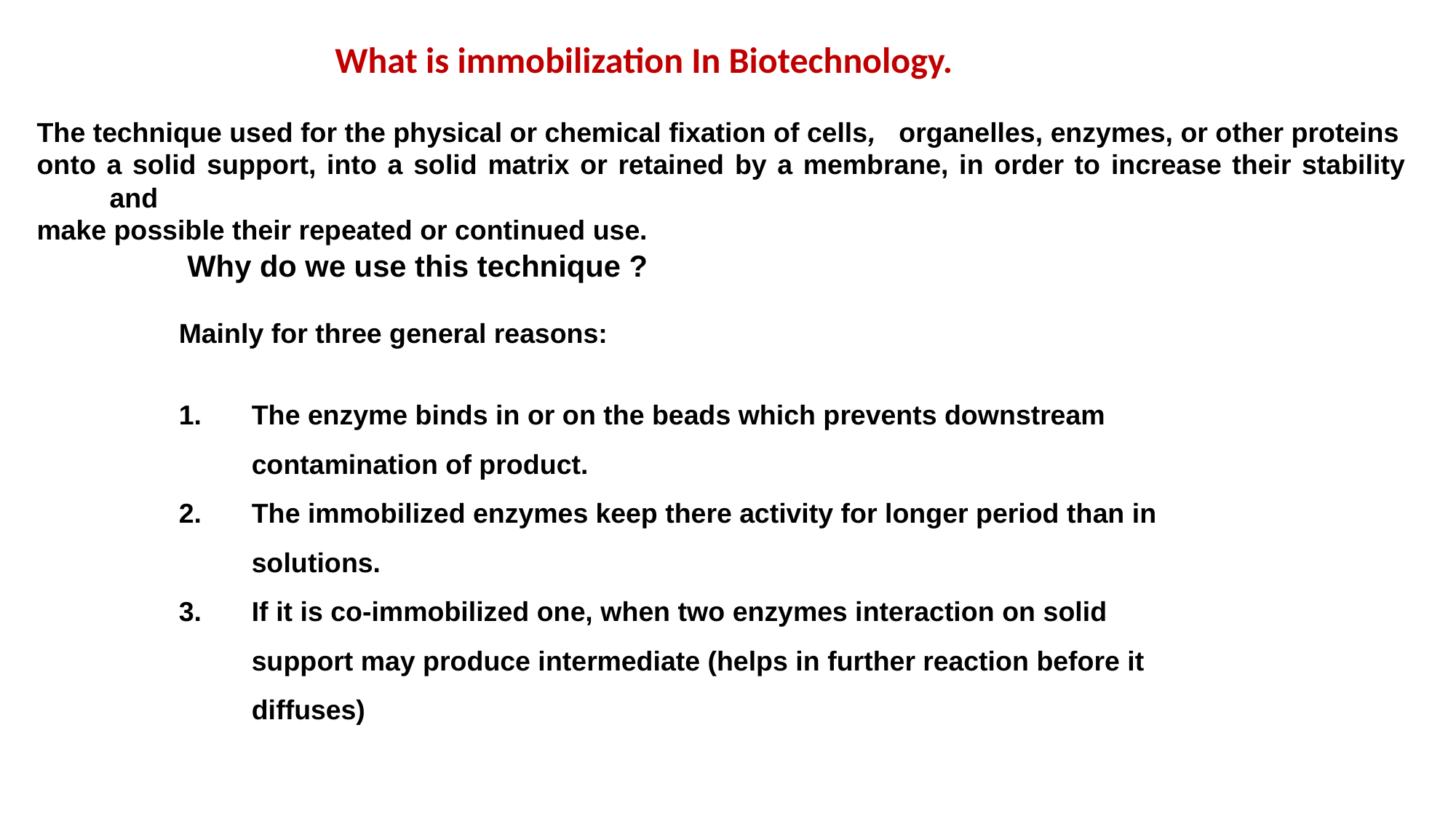

What is immobilization In Biotechnology.
The technique used for the physical or chemical fixation of cells,   organelles, enzymes, or other proteins
onto a solid support, into a solid matrix or retained by a membrane, in order to increase their stability and
make possible their repeated or continued use.
 Why do we use this technique ?

Mainly for three general reasons:

The enzyme binds in or on the beads which prevents downstream contamination of product.
The immobilized enzymes keep there activity for longer period than in solutions.
If it is co-immobilized one, when two enzymes interaction on solid support may produce intermediate (helps in further reaction before it diffuses)